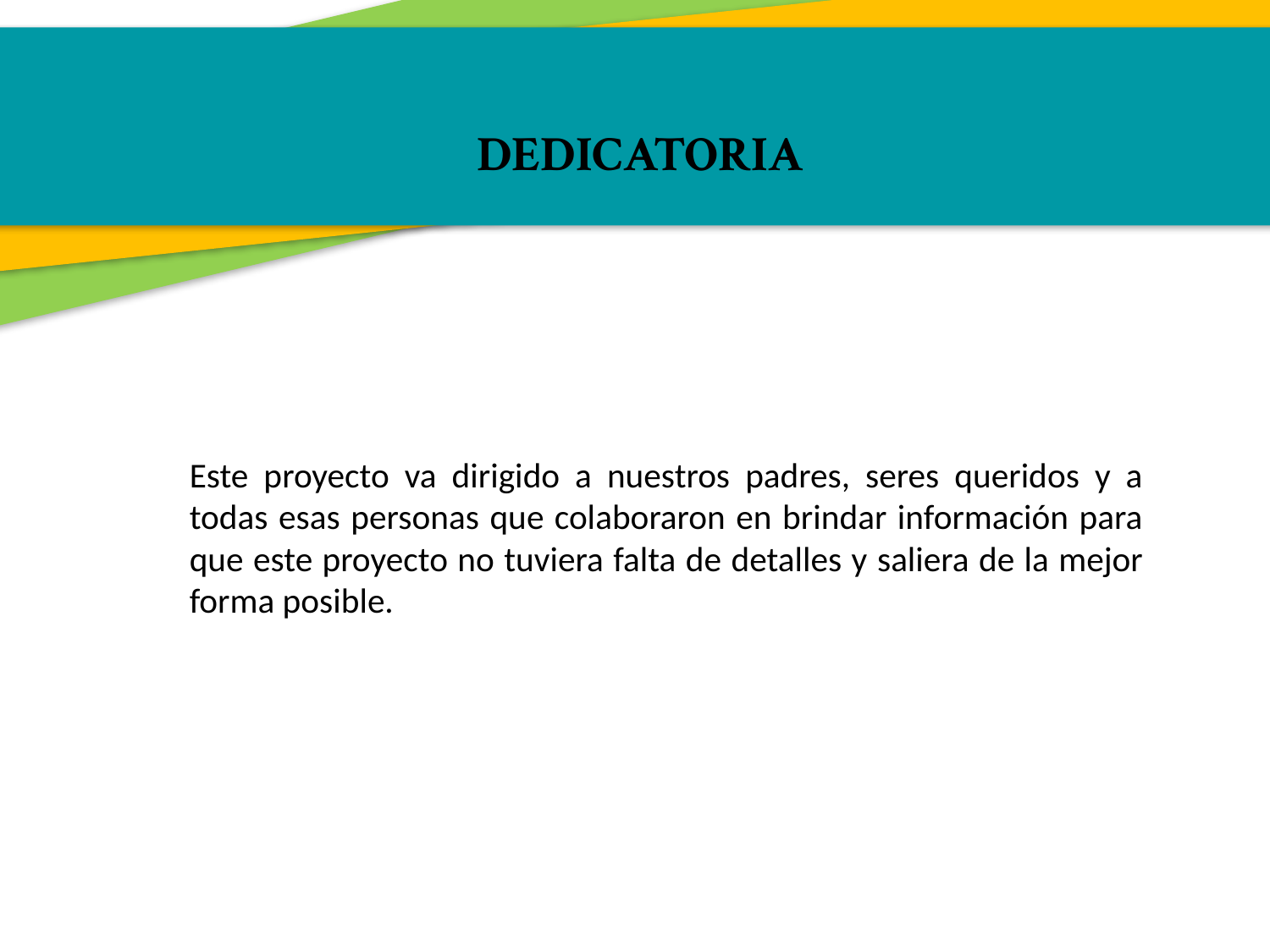

DEDICATORIA
Este proyecto va dirigido a nuestros padres, seres queridos y a todas esas personas que colaboraron en brindar información para que este proyecto no tuviera falta de detalles y saliera de la mejor forma posible.